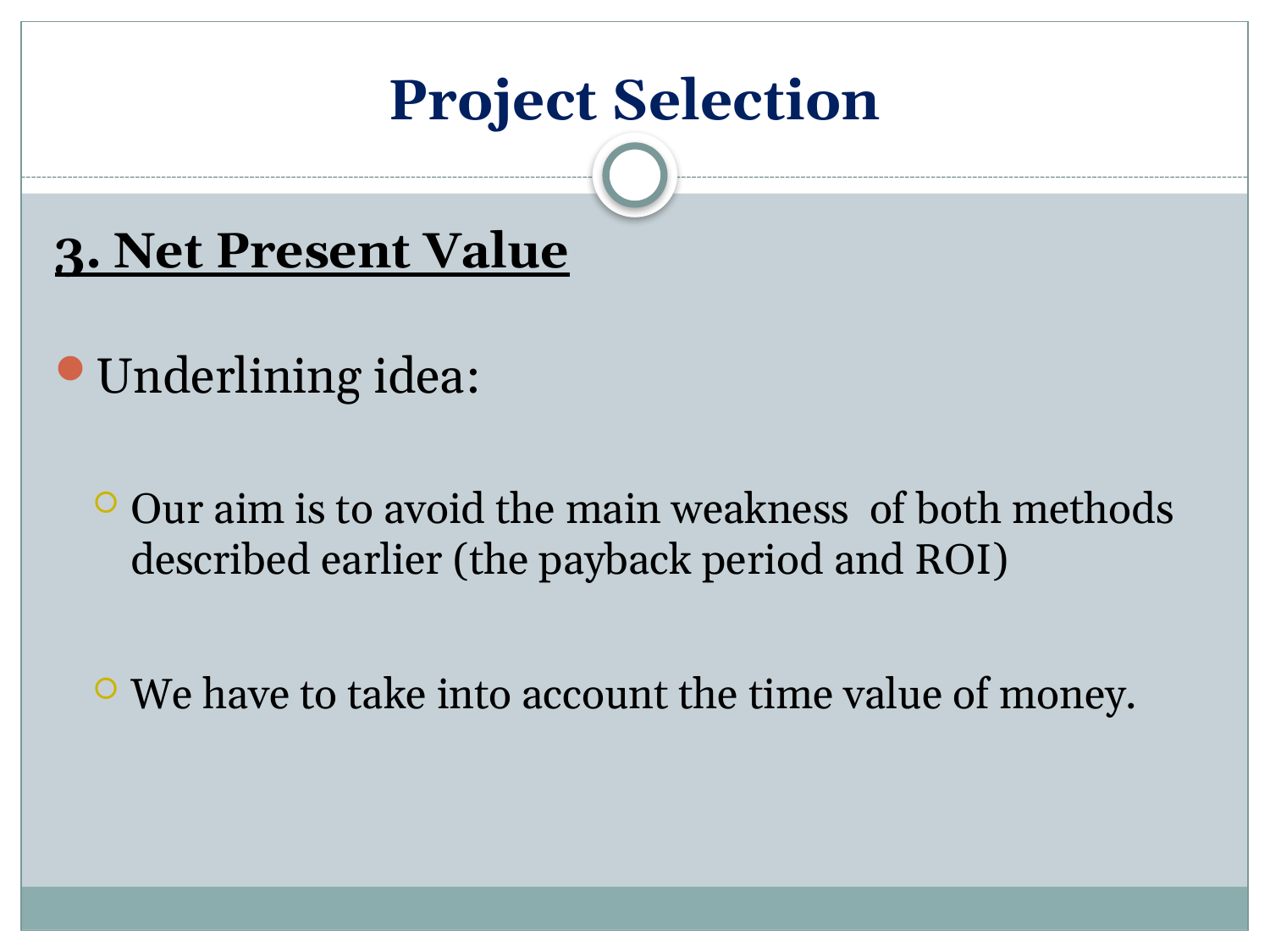

# Project Selection
3. Net Present Value

Underlining idea:

Our aim is to avoid the main weakness  of both methods described earlier (the payback period and ROI)

We have to take into account the time value of money.